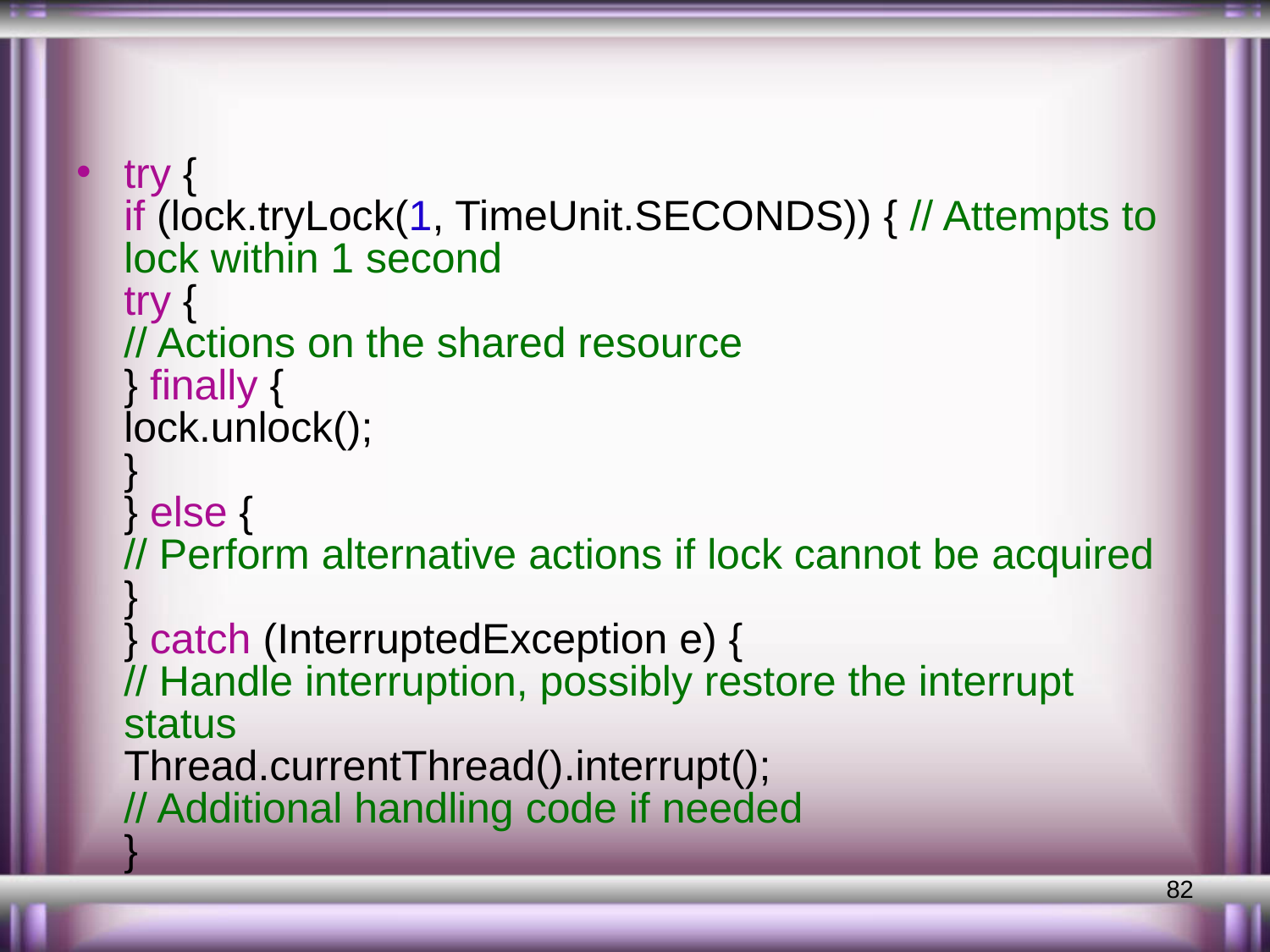

#
try {
if (lock.tryLock(1, TimeUnit.SECONDS)) { // Attempts to lock within 1 second
try {
// Actions on the shared resource
} finally {
lock.unlock();
}
} else {
// Perform alternative actions if lock cannot be acquired
}
} catch (InterruptedException e) {
// Handle interruption, possibly restore the interrupt status
Thread.currentThread().interrupt();
// Additional handling code if needed
}

82